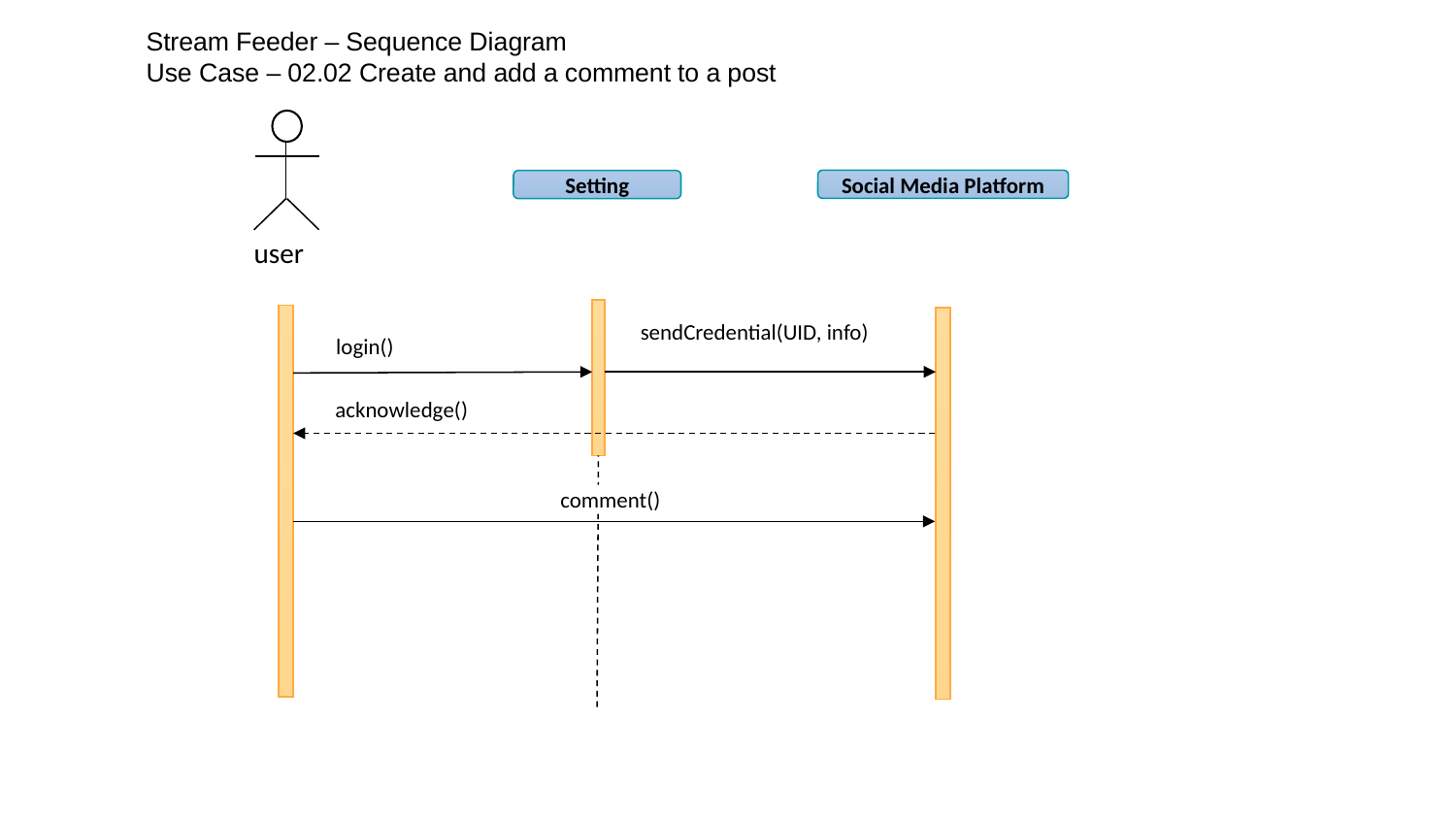

Stream Feeder – Sequence Diagram
Use Case – 02.02 Create and add a comment to a post

Social Media Platform
Setting
user

sendCredential(UID, info)
  login()
acknowledge()
comment()